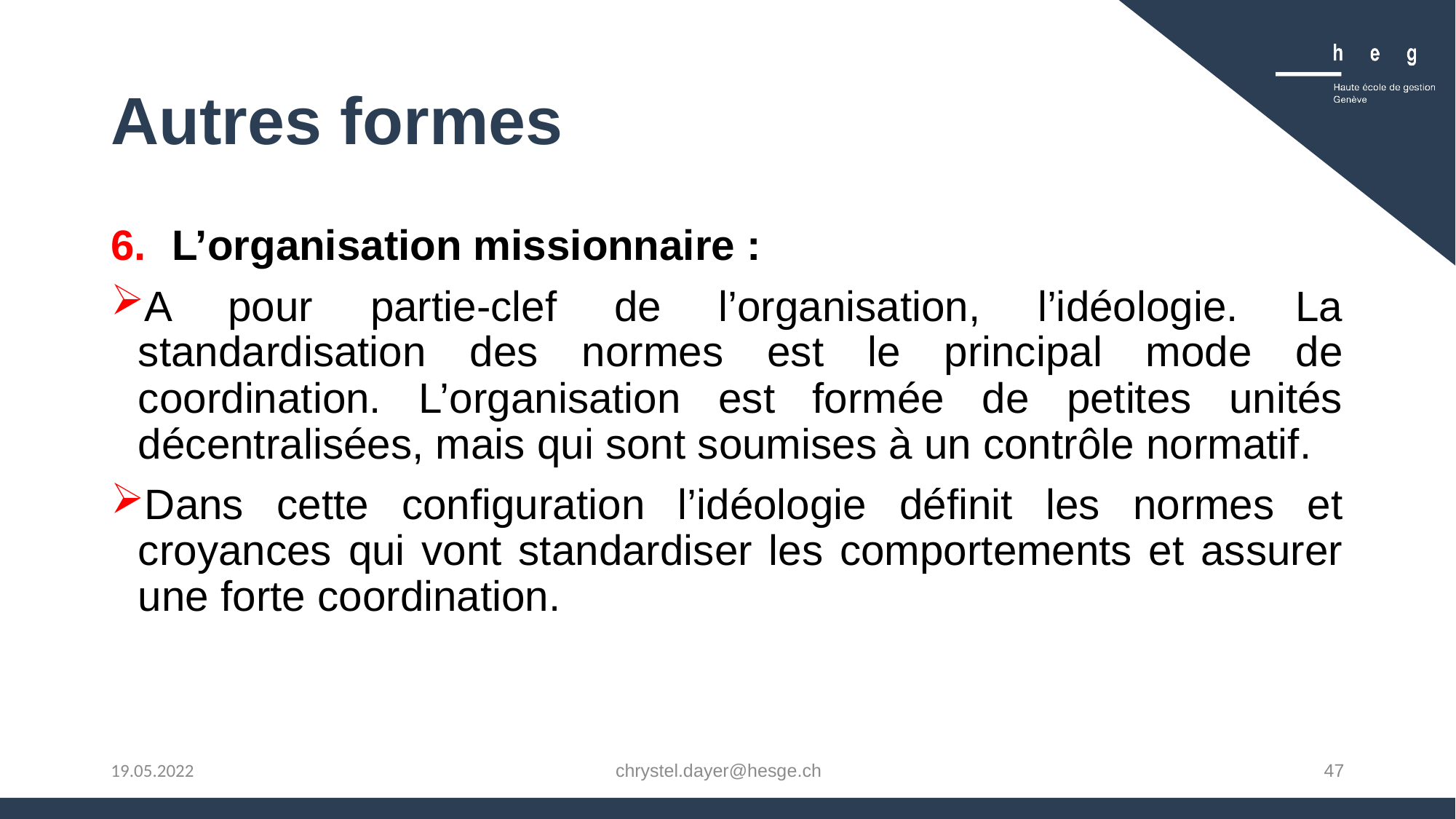

# Autres formes
L’organisation missionnaire :
A pour partie-clef de l’organisation, l’idéologie. La standardisation des normes est le principal mode de coordination. L’organisation est formée de petites unités décentralisées, mais qui sont soumises à un contrôle normatif.
Dans cette configuration l’idéologie définit les normes et croyances qui vont standardiser les comportements et assurer une forte coordination.

chrystel.dayer@hesge.ch
47